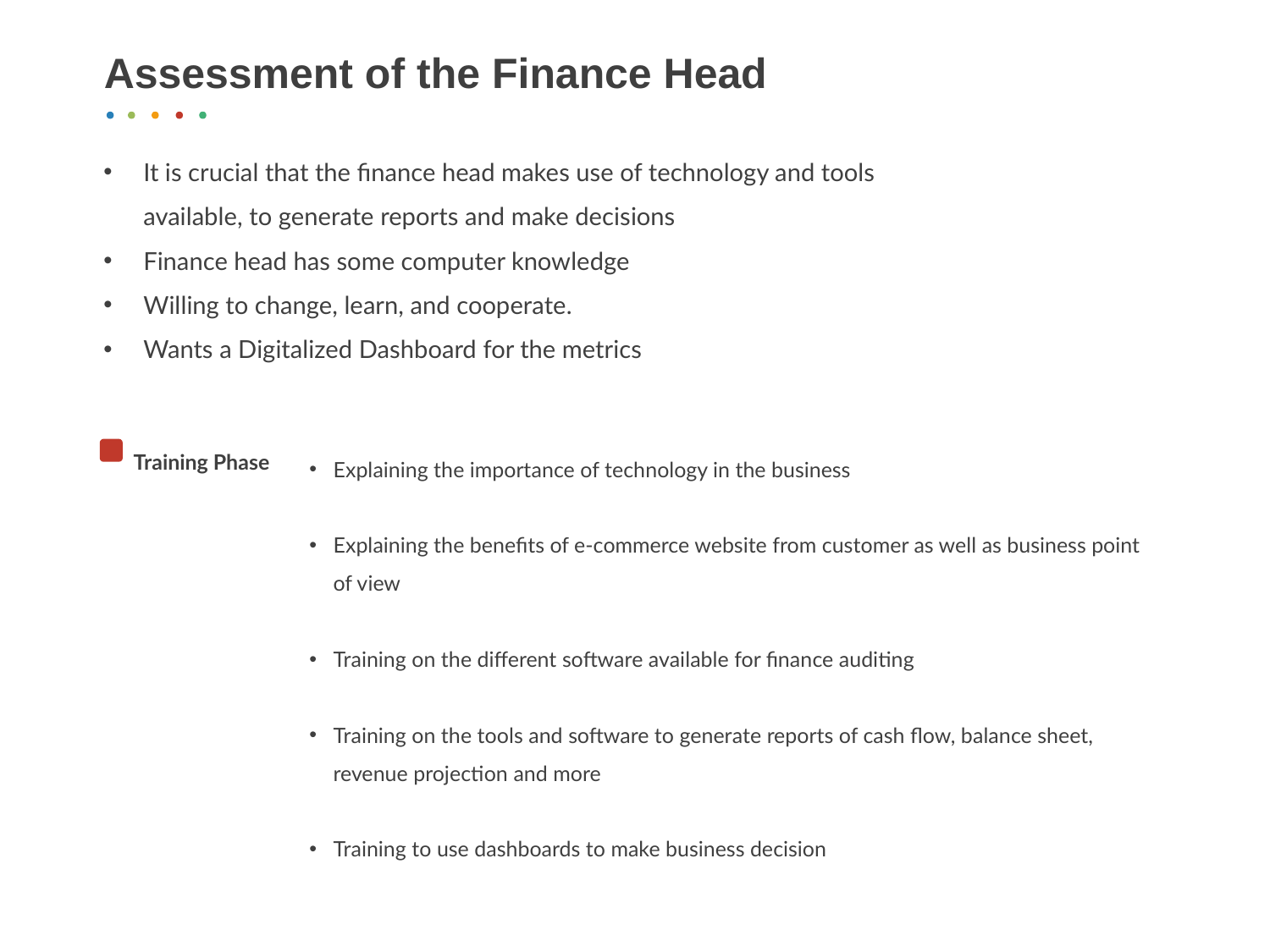

Assessment of the Finance Head

It is crucial that the finance head makes use of technology and tools available, to generate reports and make decisions
Finance head has some computer knowledge
Willing to change, learn, and cooperate.
Wants a Digitalized Dashboard for the metrics

Training Phase

Explaining the importance of technology in the business

Explaining the benefits of e-commerce website from customer as well as business point of view

Training on the different software available for finance auditing

Training on the tools and software to generate reports of cash flow, balance sheet, revenue projection and more

Training to use dashboards to make business decision